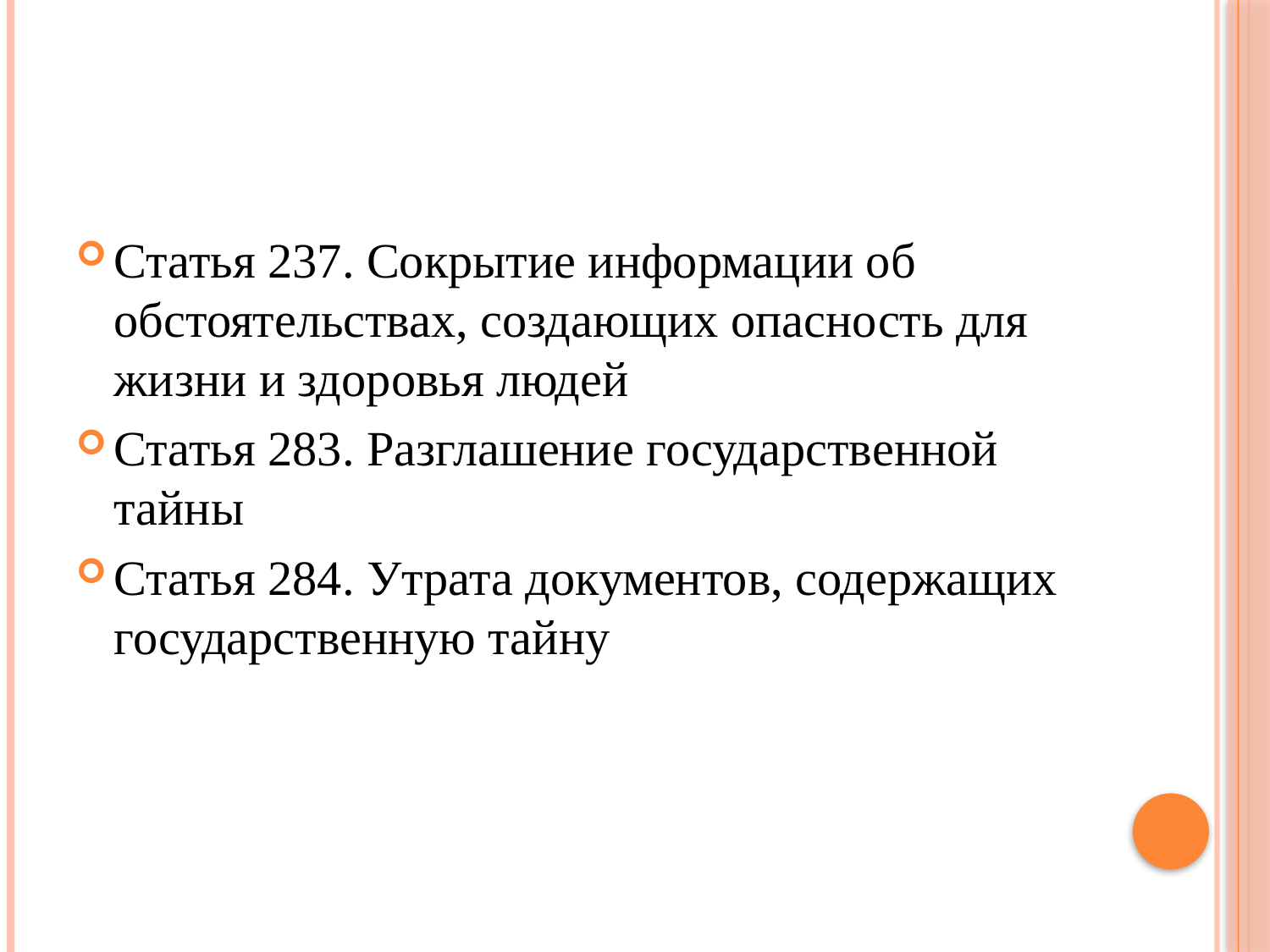

#
Статья 237. Сокрытие информации об обстоятельствах, создающих опасность для жизни и здоровья людей
Статья 283. Разглашение государственной тайны
Статья 284. Утрата документов, содержащих государственную тайну